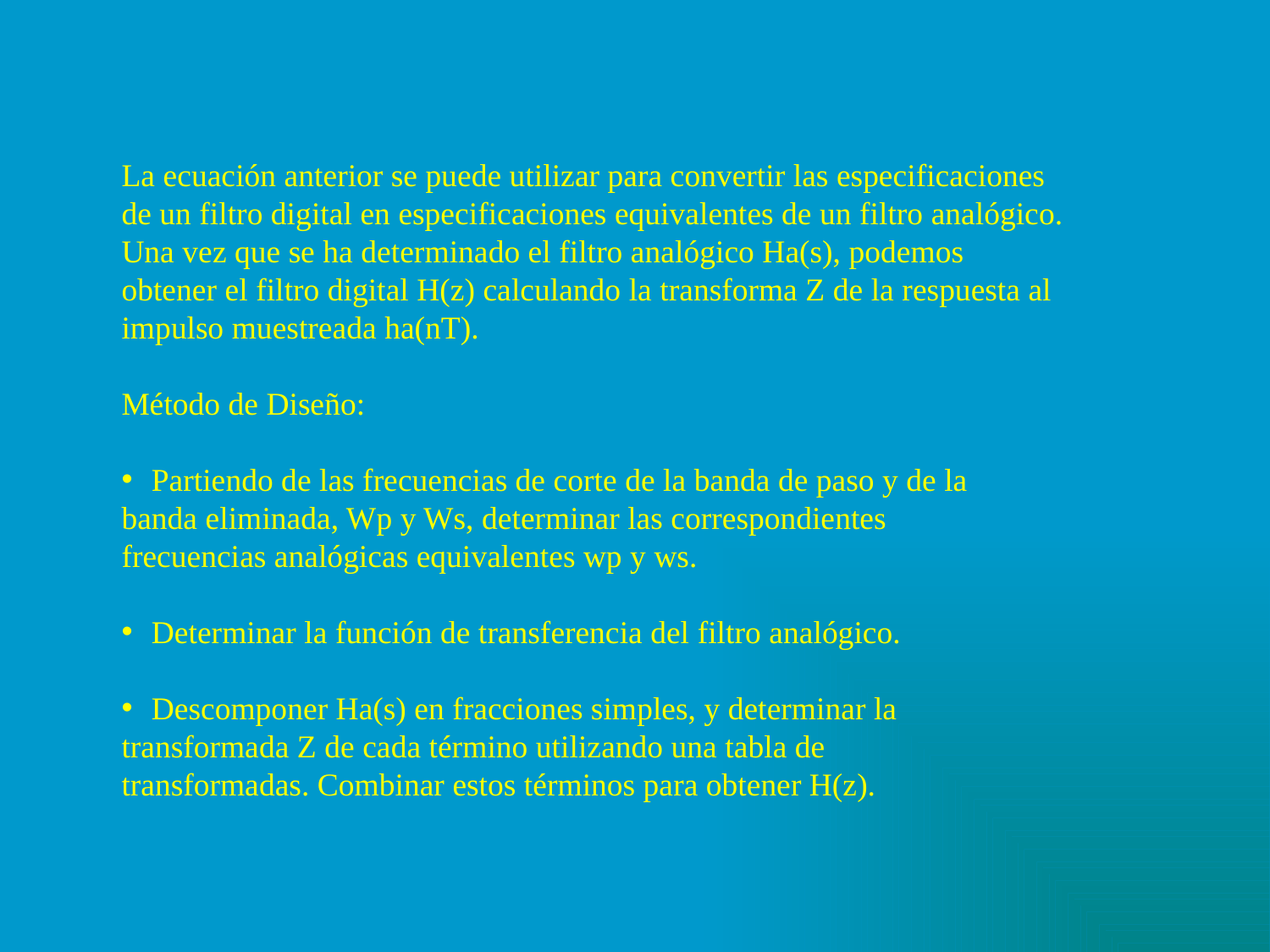

La ecuación anterior se puede utilizar para convertir las especificaciones
de un filtro digital en especificaciones equivalentes de un filtro analógico.
Una vez que se ha determinado el filtro analógico Ha(s), podemos
obtener el filtro digital H(z) calculando la transforma Z de la respuesta al
impulso muestreada ha(nT).

Método de Diseño:

Partiendo de las frecuencias de corte de la banda de paso y de la
banda eliminada, Wp y Ws, determinar las correspondientes
frecuencias analógicas equivalentes wp y ws.

Determinar la función de transferencia del filtro analógico.

Descomponer Ha(s) en fracciones simples, y determinar la
transformada Z de cada término utilizando una tabla de
transformadas. Combinar estos términos para obtener H(z).